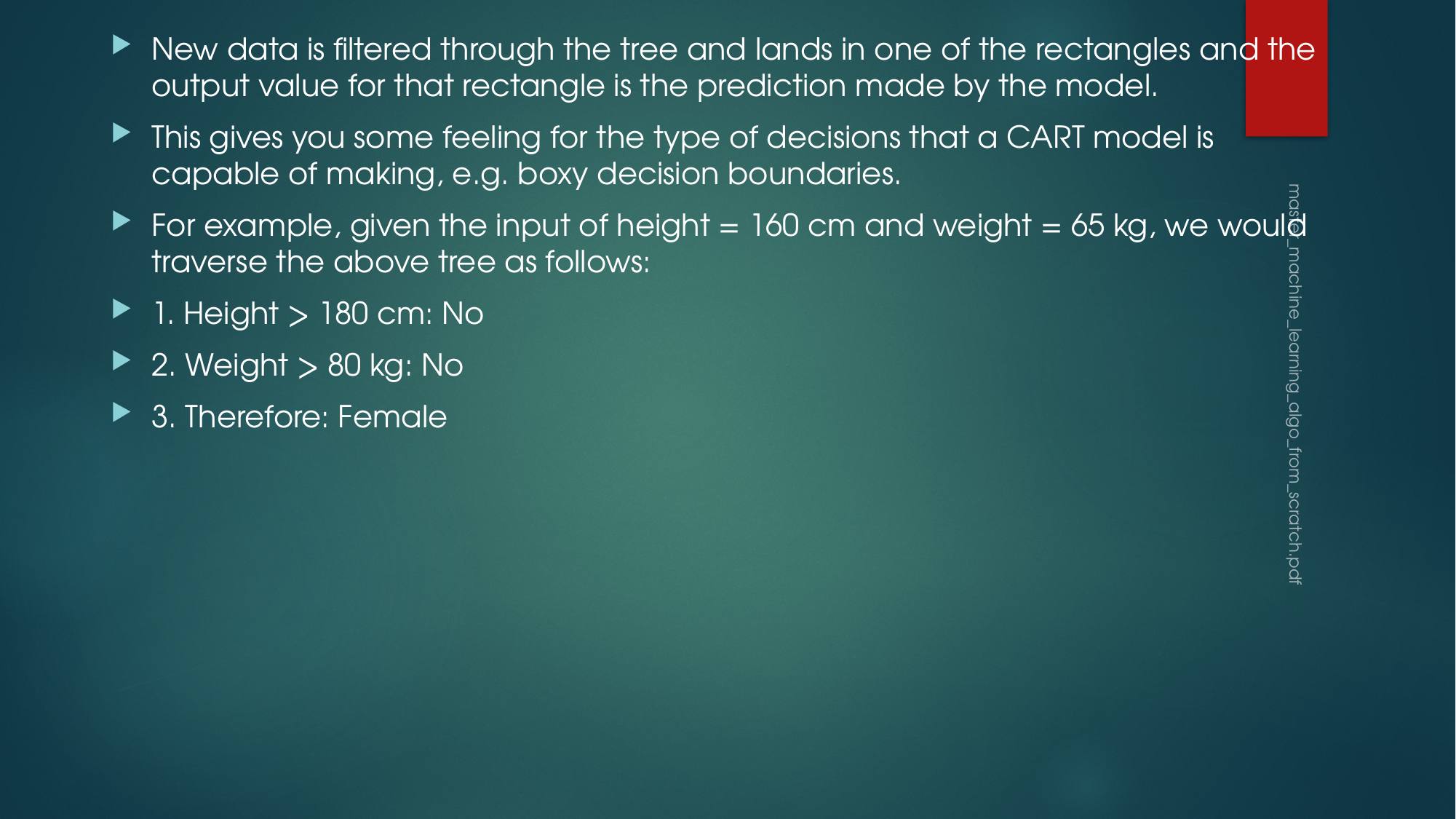

New data is ﬁltered through the tree and lands in one of the rectangles and the output value for that rectangle is the prediction made by the model.
This gives you some feeling for the type of decisions that a CART model is capable of making, e.g. boxy decision boundaries.
For example, given the input of height = 160 cm and weight = 65 kg, we would traverse the above tree as follows:
1. Height > 180 cm: No
2. Weight > 80 kg: No
3. Therefore: Female

#
master_machine_learning_algo_from_scratch.pdf